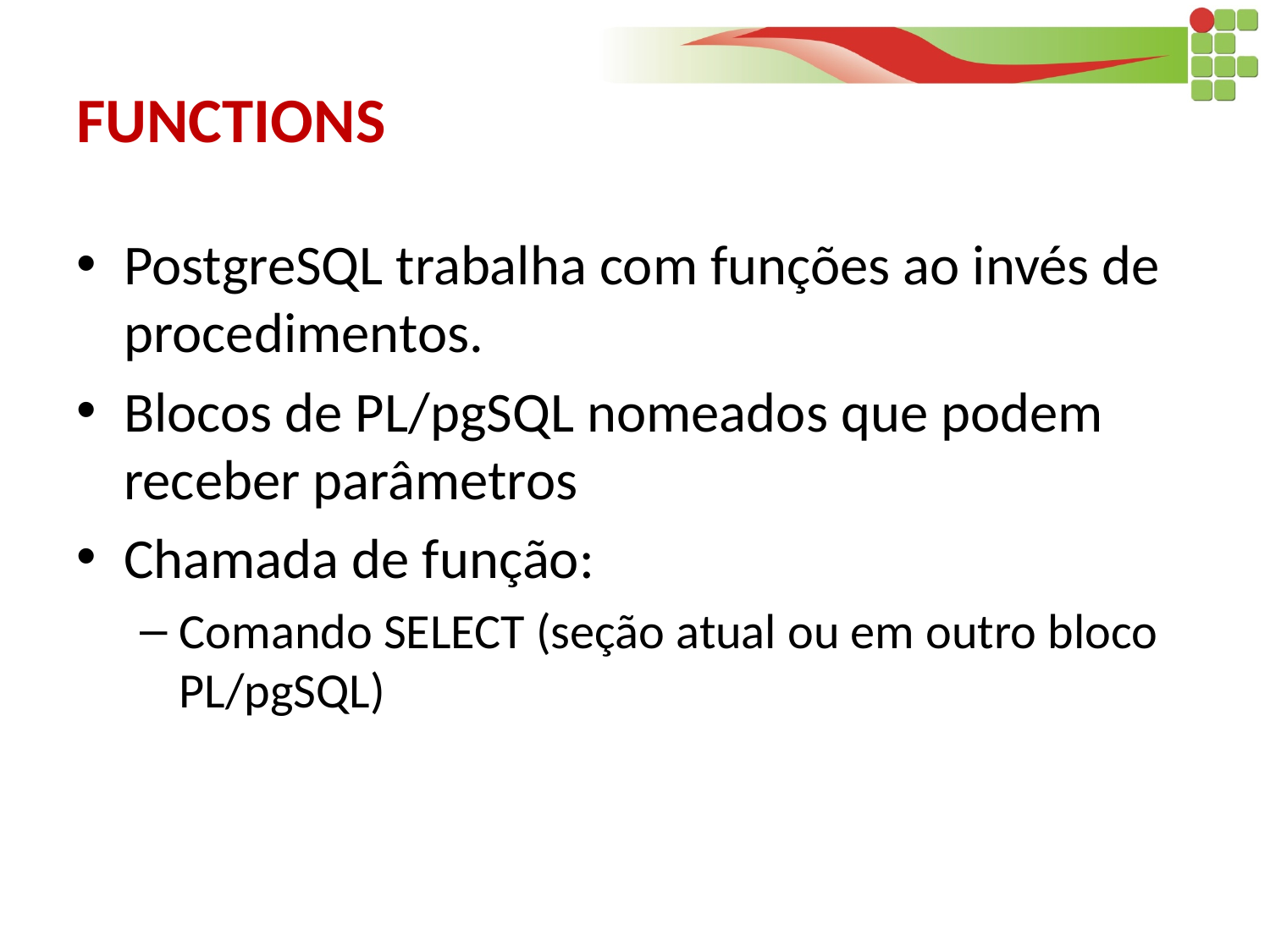

# FUNCTIONS
PostgreSQL trabalha com funções ao invés de procedimentos.
Blocos de PL/pgSQL nomeados que podem receber parâmetros
Chamada de função:
Comando SELECT (seção atual ou em outro bloco PL/pgSQL)